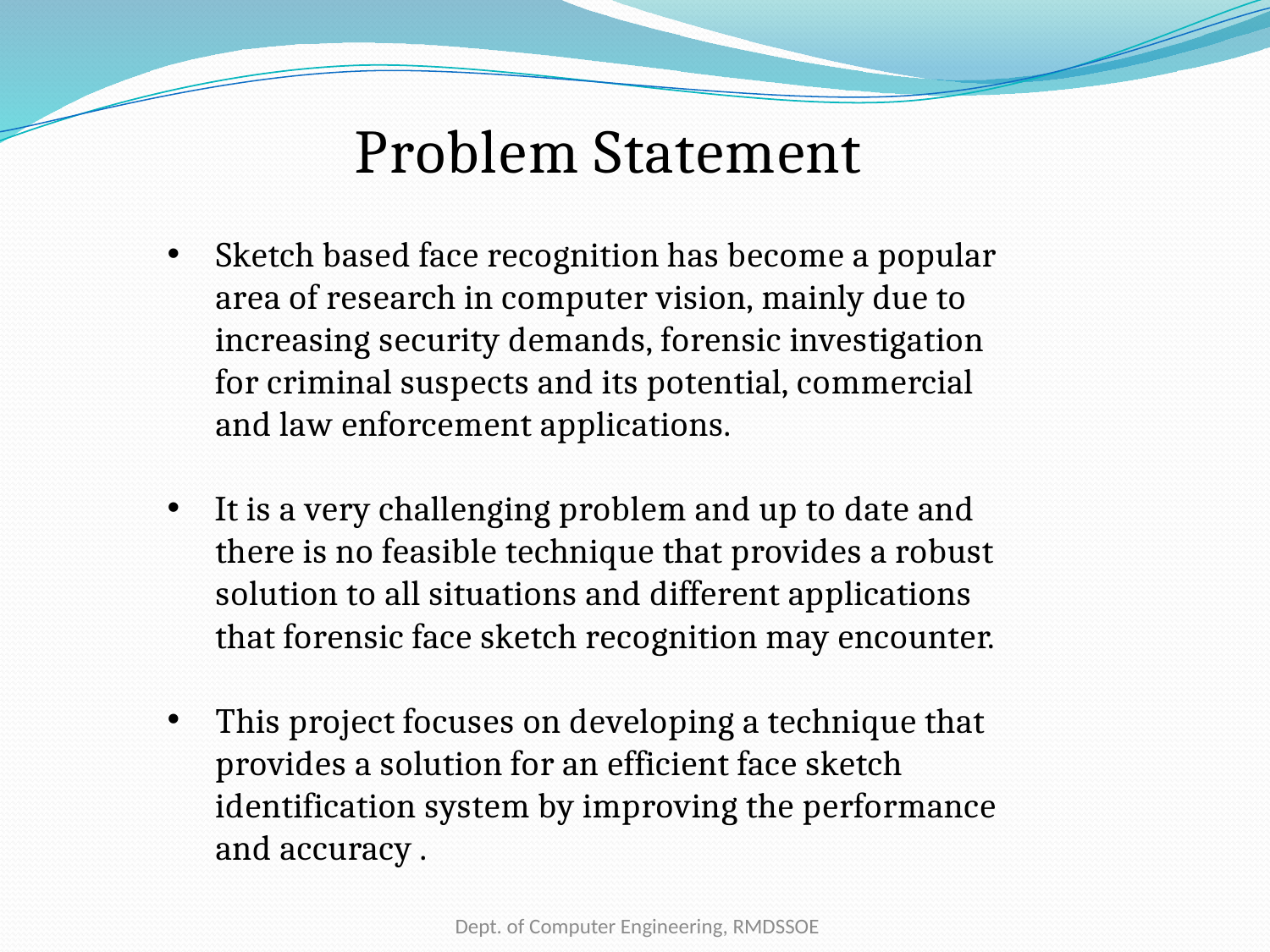

Problem Statement
Sketch based face recognition has become a popular area of research in computer vision, mainly due to increasing security demands, forensic investigation for criminal suspects and its potential, commercial and law enforcement applications.

It is a very challenging problem and up to date and there is no feasible technique that provides a robust solution to all situations and different applications that forensic face sketch recognition may encounter.

This project focuses on developing a technique that provides a solution for an efficient face sketch identification system by improving the performance and accuracy .

Dept. of Computer Engineering, RMDSSOE